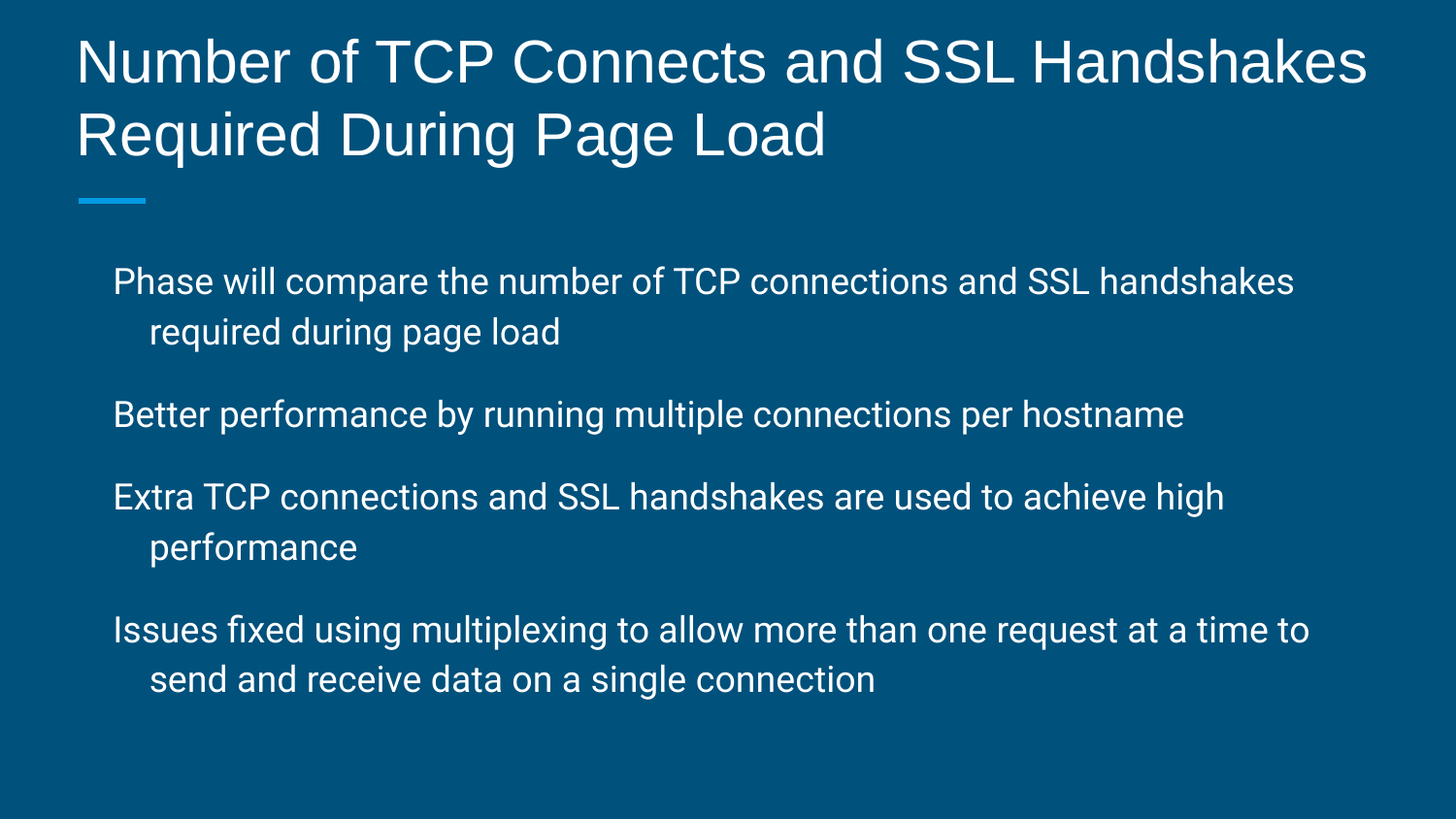

# Number of TCP Connects and SSL Handshakes Required During Page Load
Phase will compare the number of TCP connections and SSL handshakes required during page load
Better performance by running multiple connections per hostname
Extra TCP connections and SSL handshakes are used to achieve high performance
Issues fixed using multiplexing to allow more than one request at a time to send and receive data on a single connection